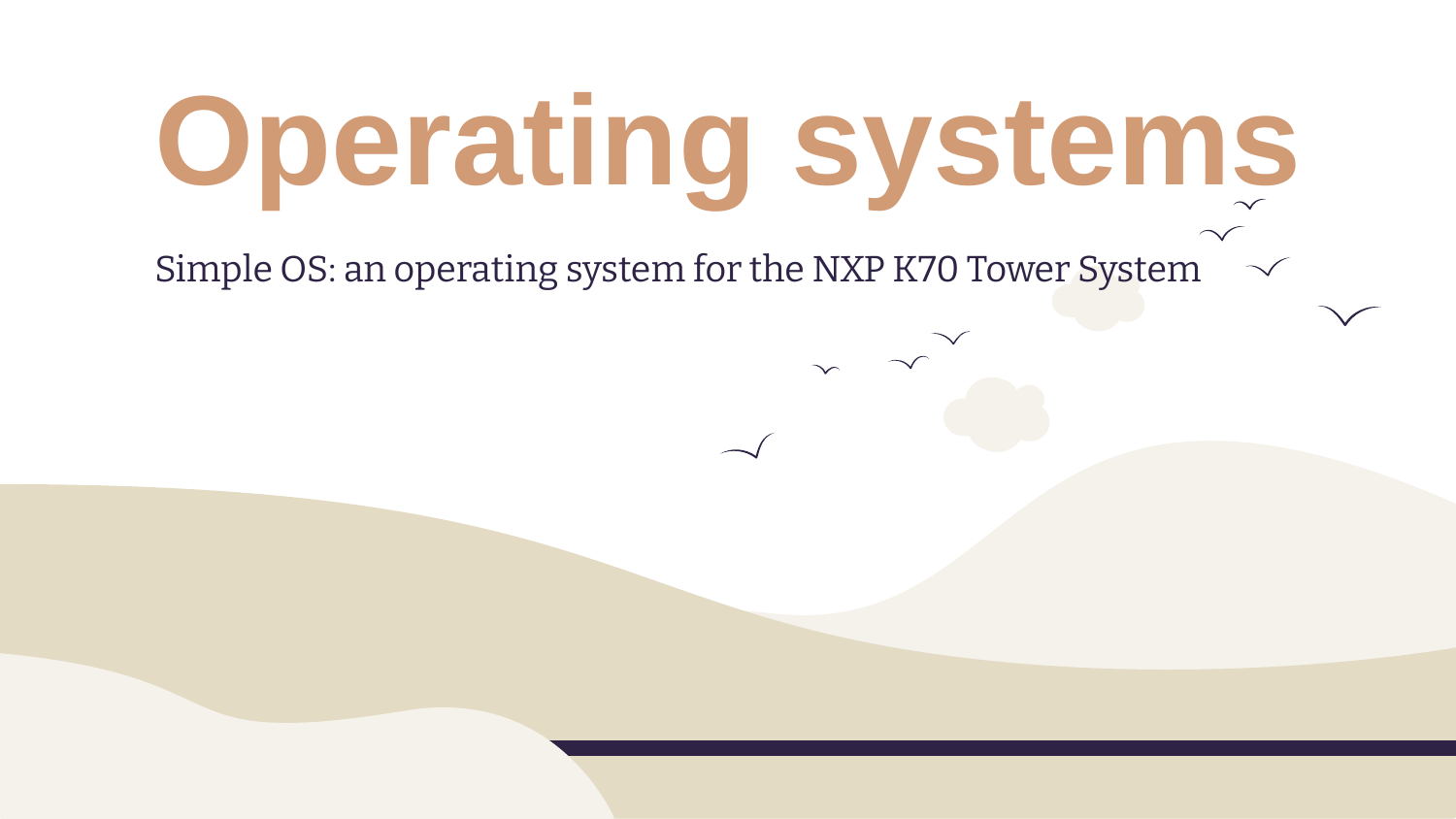

# Operating systems
Simple OS: an operating system for the NXP K70 Tower System